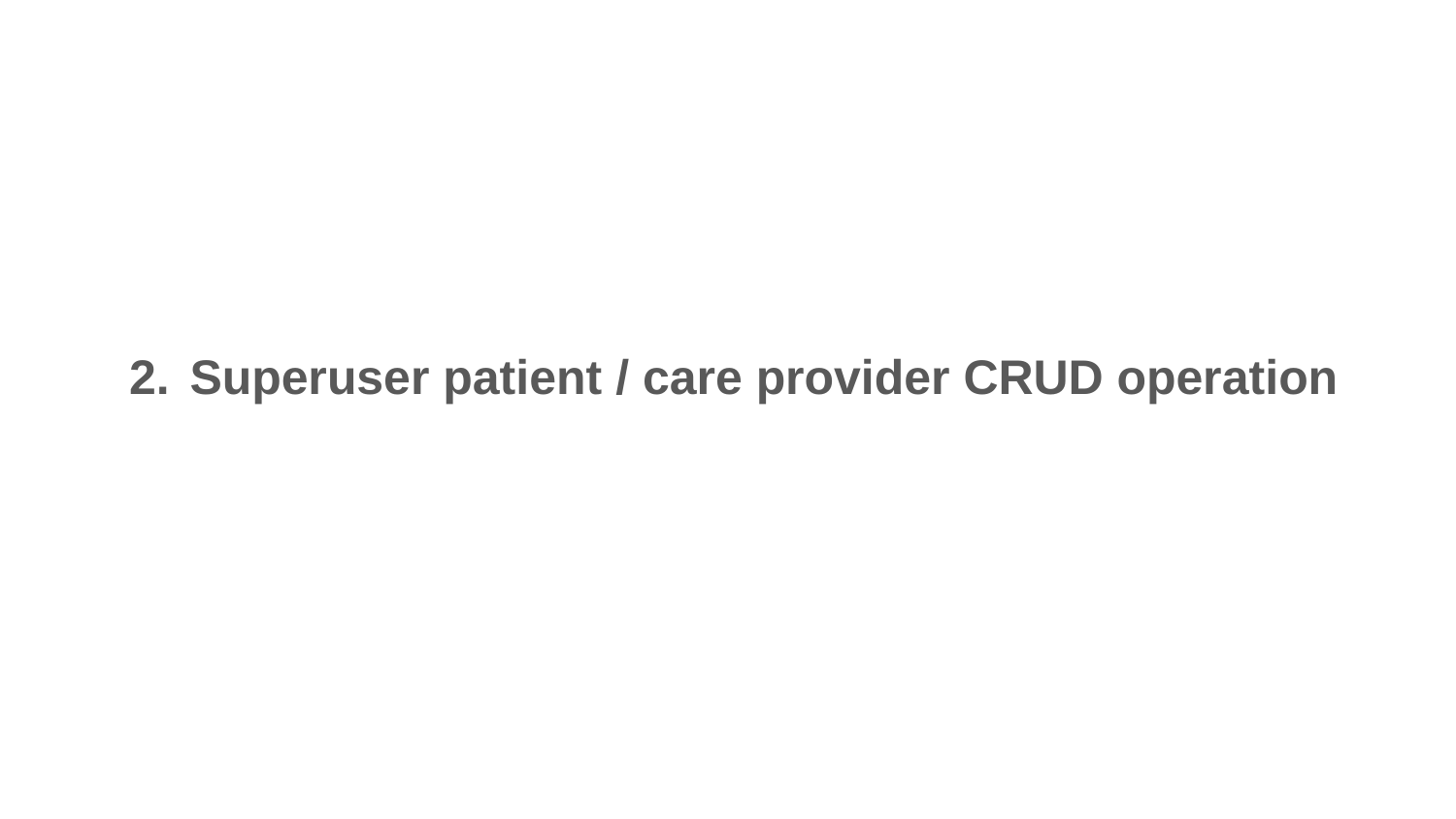

Superuser patient / care provider CRUD operation